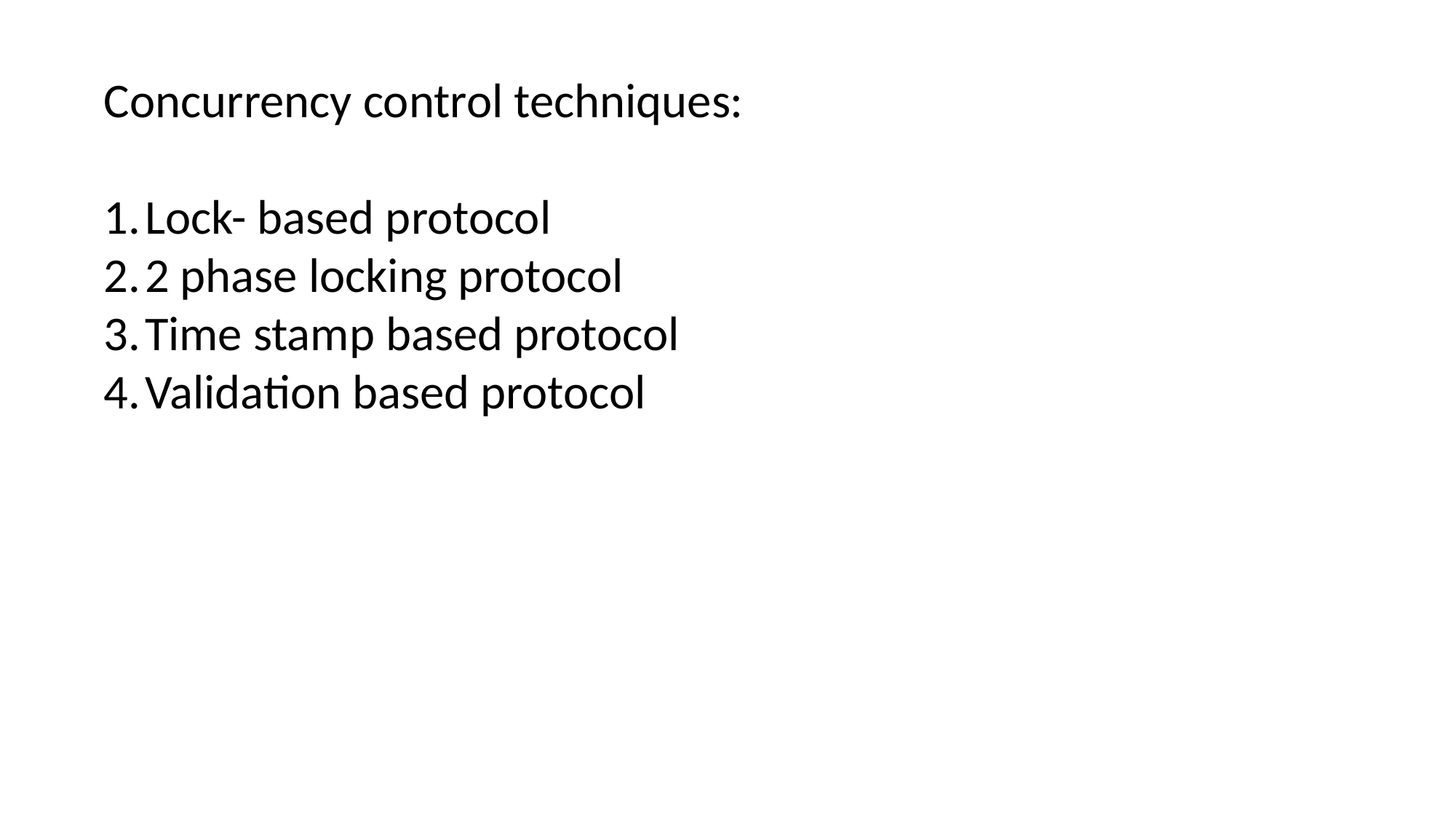

Concurrency control techniques:

Lock- based protocol
2 phase locking protocol
Time stamp based protocol
Validation based protocol